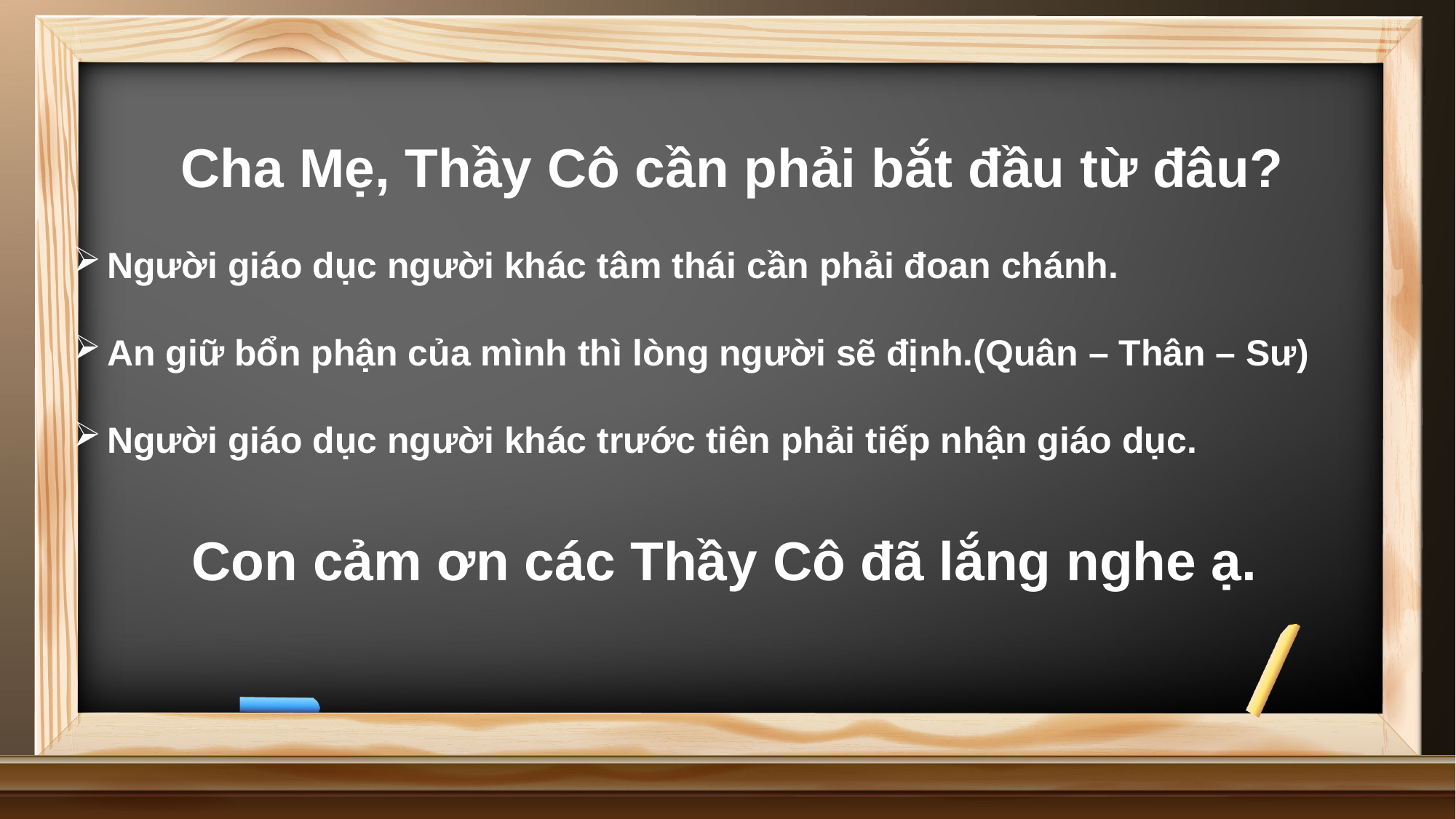

Cha Mẹ, Thầy Cô cần phải bắt đầu từ đâu?
Người giáo dục người khác tâm thái cần phải đoan chánh.
An giữ bổn phận của mình thì lòng người sẽ định.(Quân – Thân – Sư)
Người giáo dục người khác trước tiên phải tiếp nhận giáo dục.
Con cảm ơn các Thầy Cô đã lắng nghe ạ.